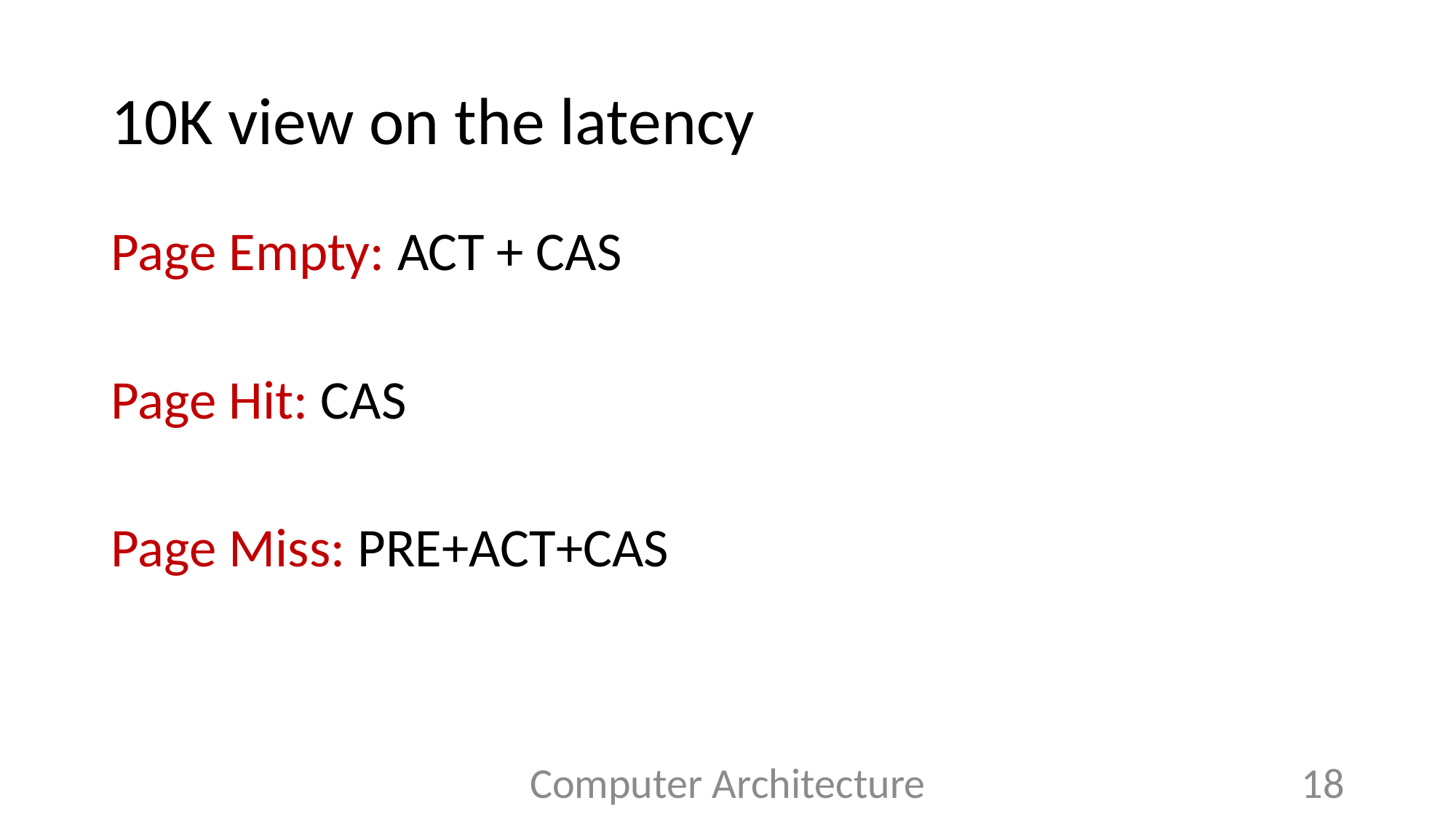

# 10K view on the latency
Page Empty: ACT + CAS

Page Hit: CAS

Page Miss: PRE+ACT+CAS

Computer Architecture
18